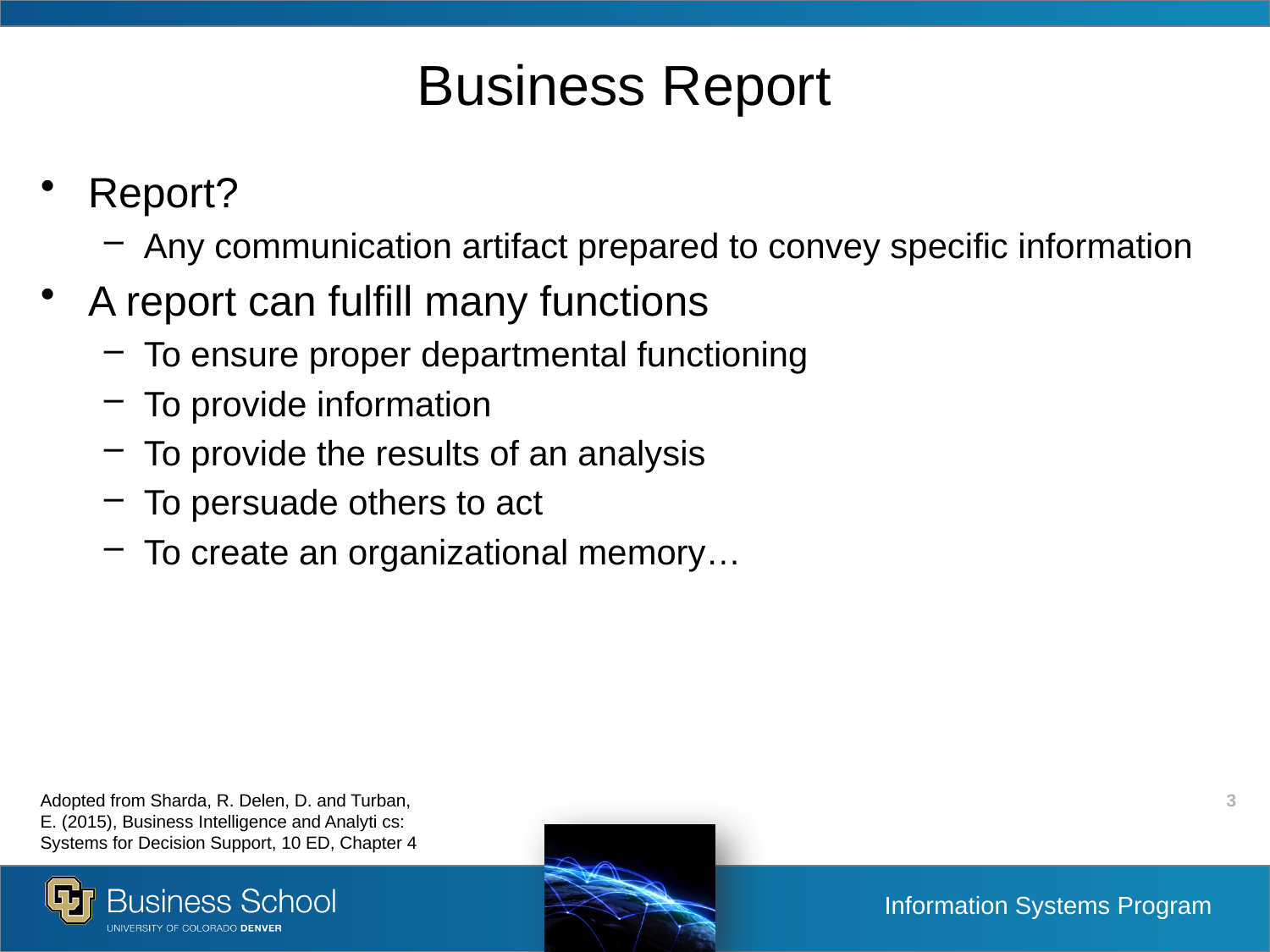

# Business Report
Report?
Any communication artifact prepared to convey specific information
A report can fulfill many functions
To ensure proper departmental functioning
To provide information
To provide the results of an analysis
To persuade others to act
To create an organizational memory…
Adopted from Sharda, R. Delen, D. and Turban, E. (2015), Business Intelligence and Analyti cs: Systems for Decision Support, 10 ED, Chapter 4